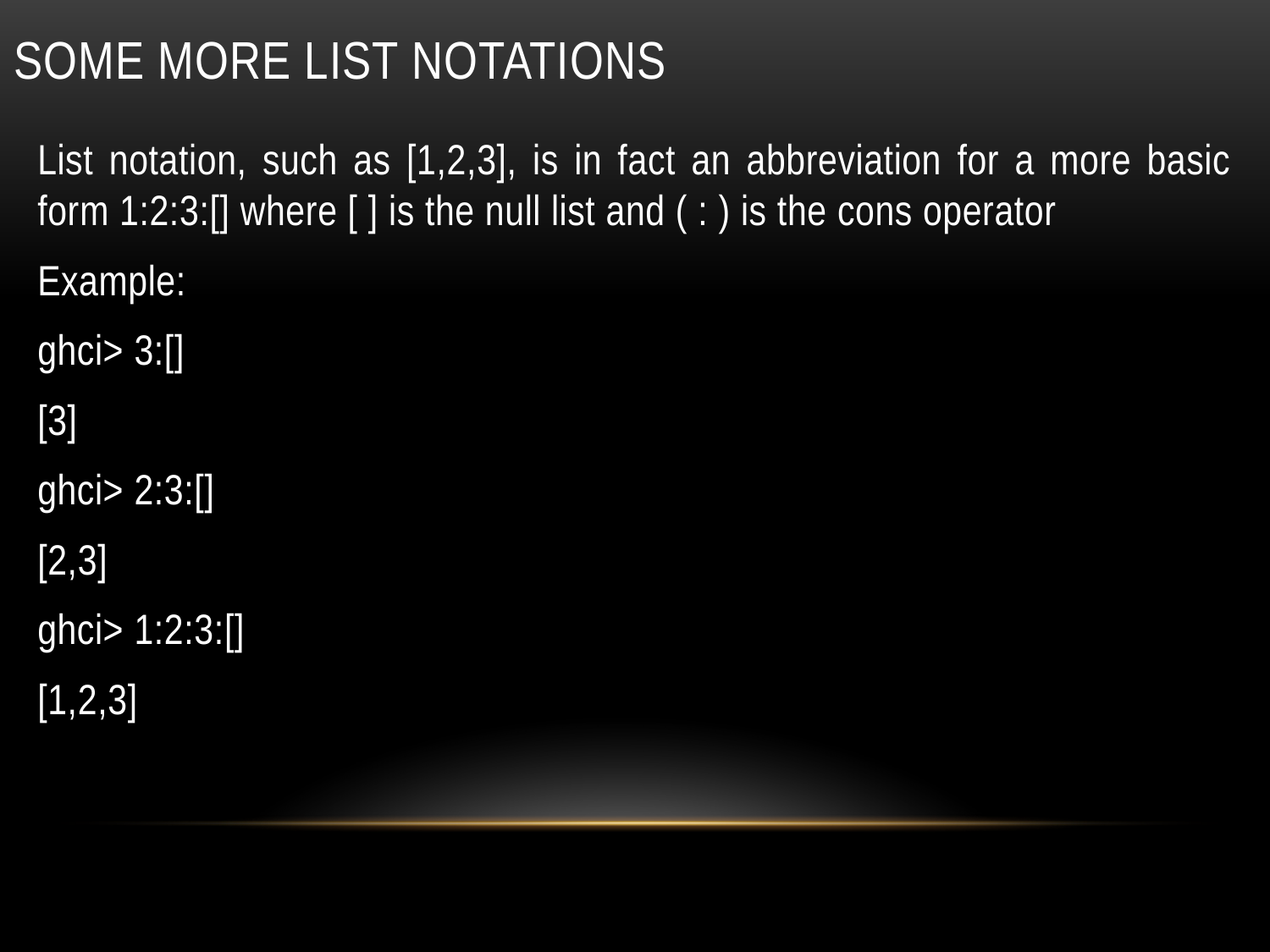

# Some more list notations
List notation, such as [1,2,3], is in fact an abbreviation for a more basic form 1:2:3:[] where [ ] is the null list and ( : ) is the cons operator
Example:
ghci> 3:[]
[3]
ghci> 2:3:[]
[2,3]
ghci> 1:2:3:[]
[1,2,3]